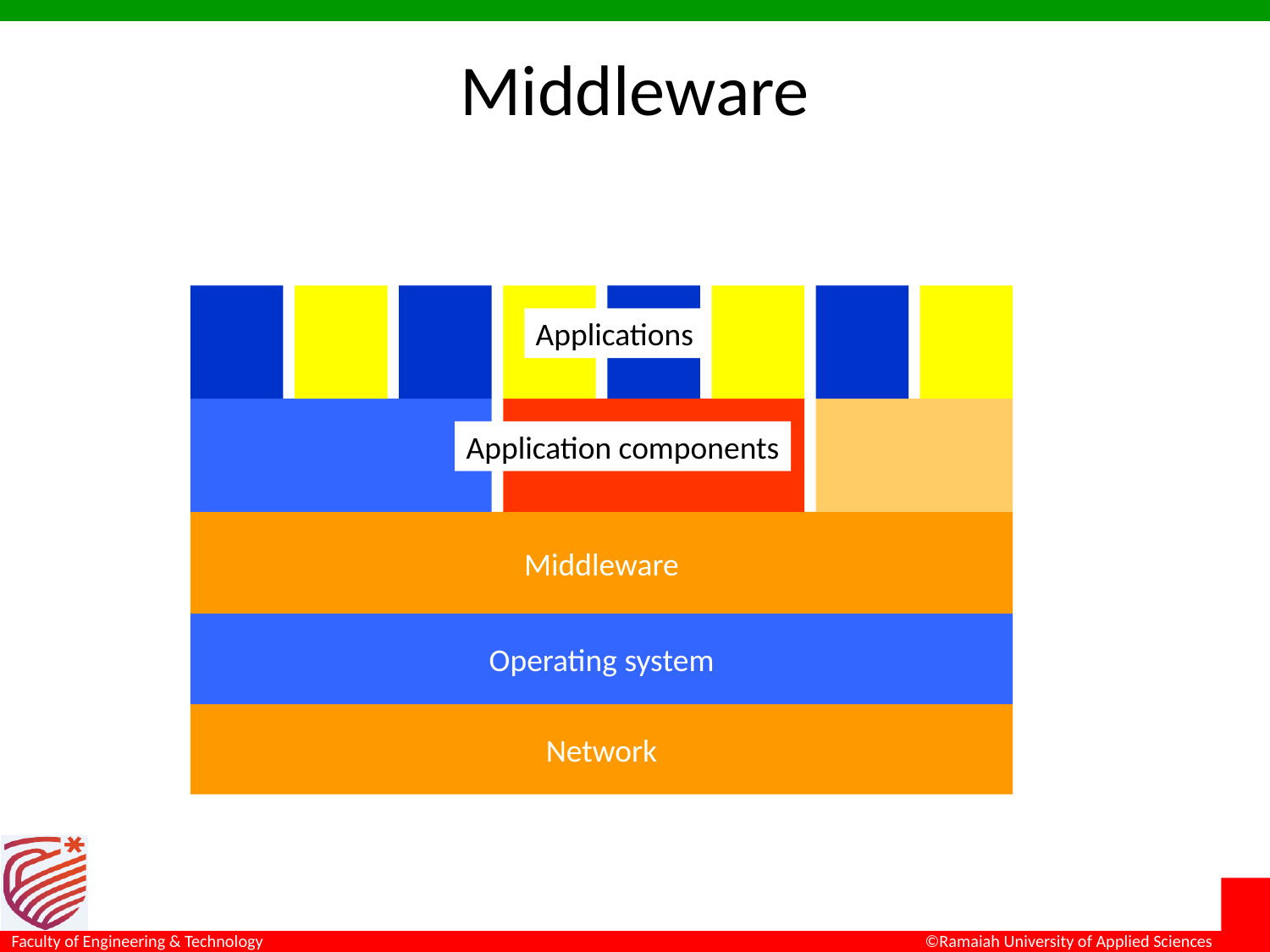

# Middleware

Applications

Application components
Middleware
Operating system
Network